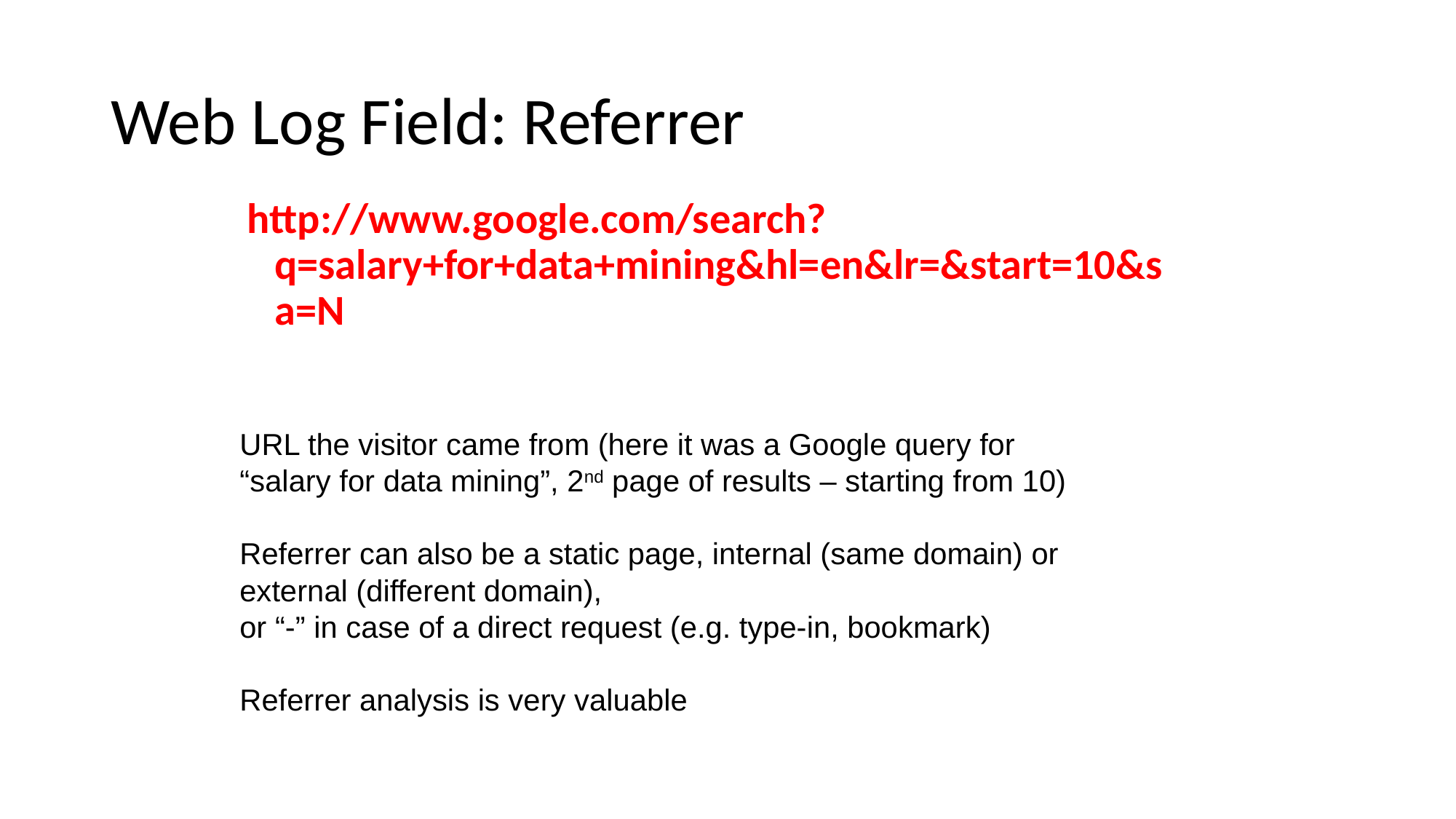

# Web Log Field: Referrer
http://www.google.com/search?q=salary+for+data+mining&hl=en&lr=&start=10&sa=N

URL the visitor came from (here it was a Google query for
“salary for data mining”, 2nd page of results – starting from 10)

Referrer can also be a static page, internal (same domain) or
external (different domain),
or “-” in case of a direct request (e.g. type-in, bookmark)

Referrer analysis is very valuable